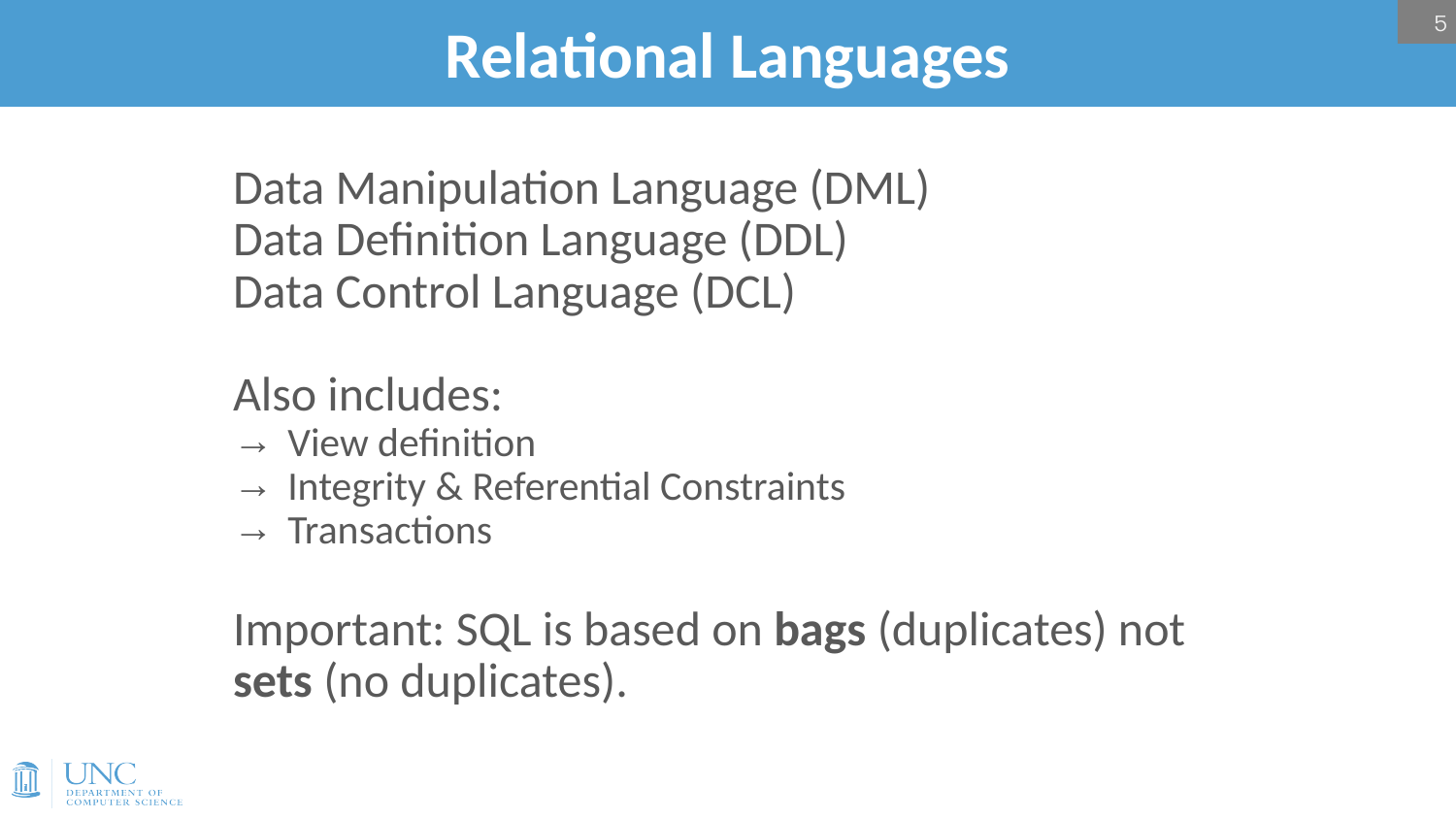

5
# Relational Languages
Data Manipulation Language (DML)
Data Definition Language (DDL)
Data Control Language (DCL)

Also includes:
View definition
Integrity & Referential Constraints
Transactions

Important: SQL is based on bags (duplicates) not sets (no duplicates).